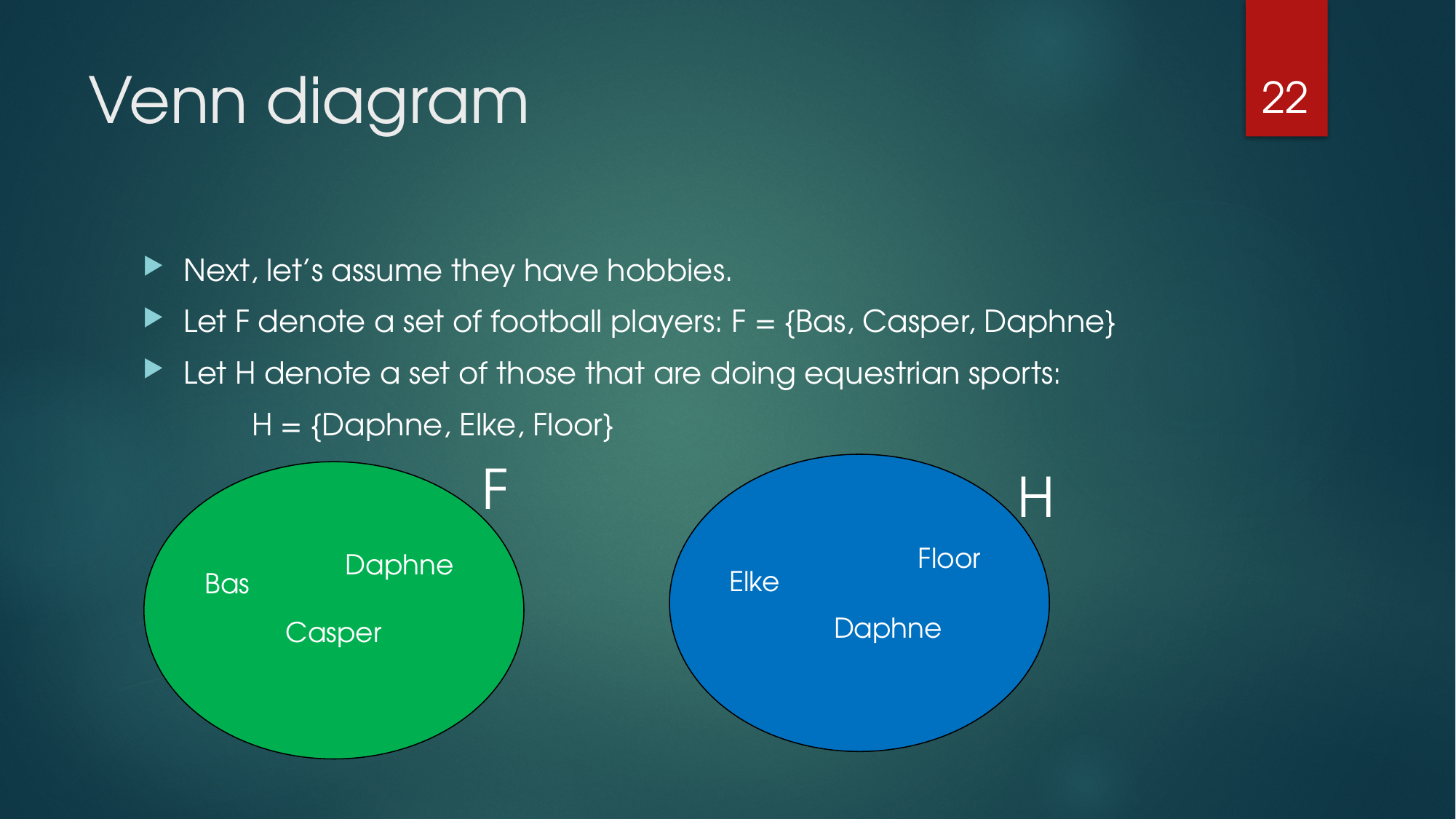

22
# Venn diagram
Next, let’s assume they have hobbies.
Let F denote a set of football players: F = {Bas, Casper, Daphne}
Let H denote a set of those that are doing equestrian sports:
	H = {Daphne, Elke, Floor}

F

H

Floor
Daphne
Elke
Bas
Daphne
Casper